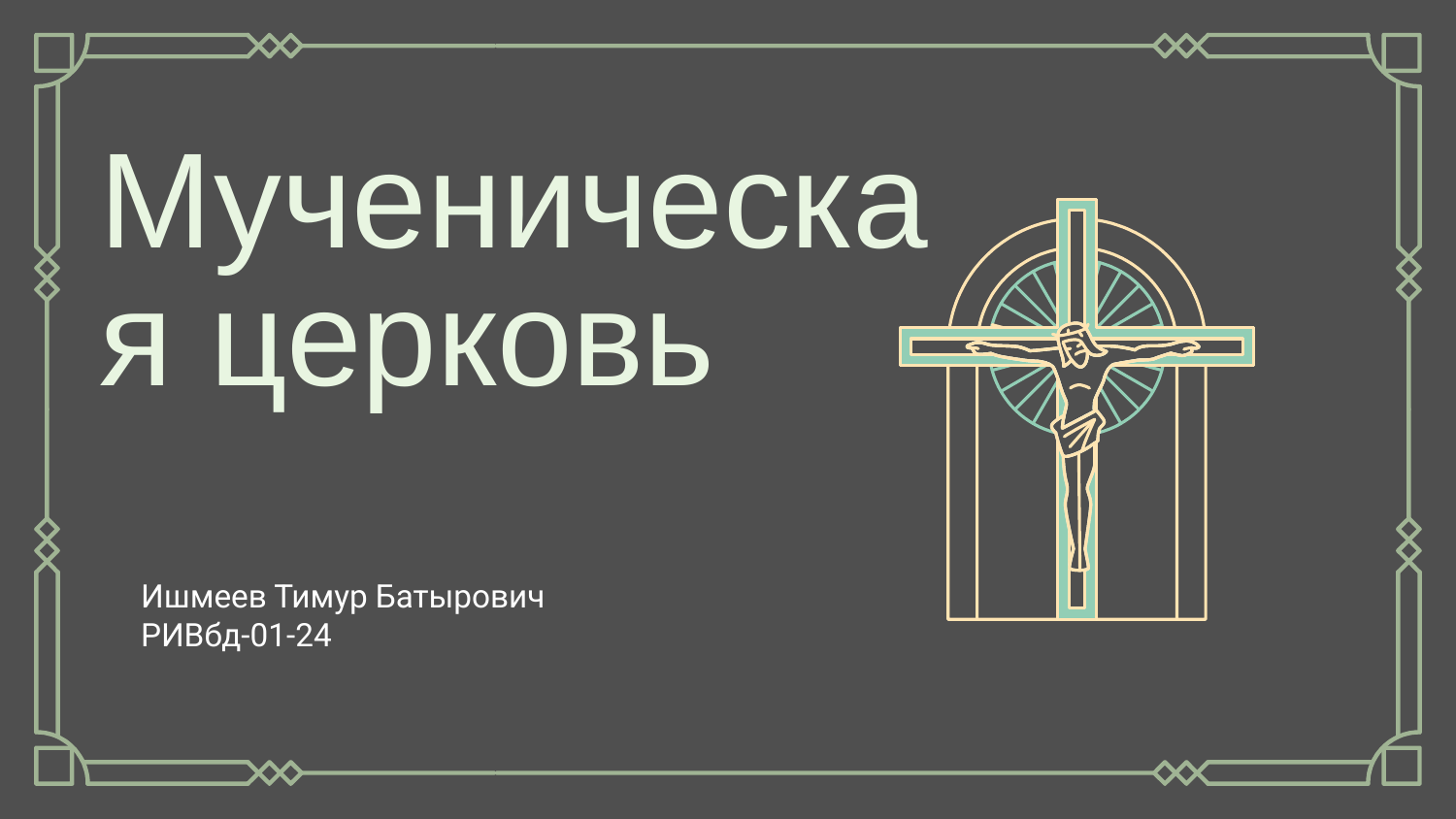

# Мученическая церковь

Ишмеев Тимур Батырович
РИВбд-01-24